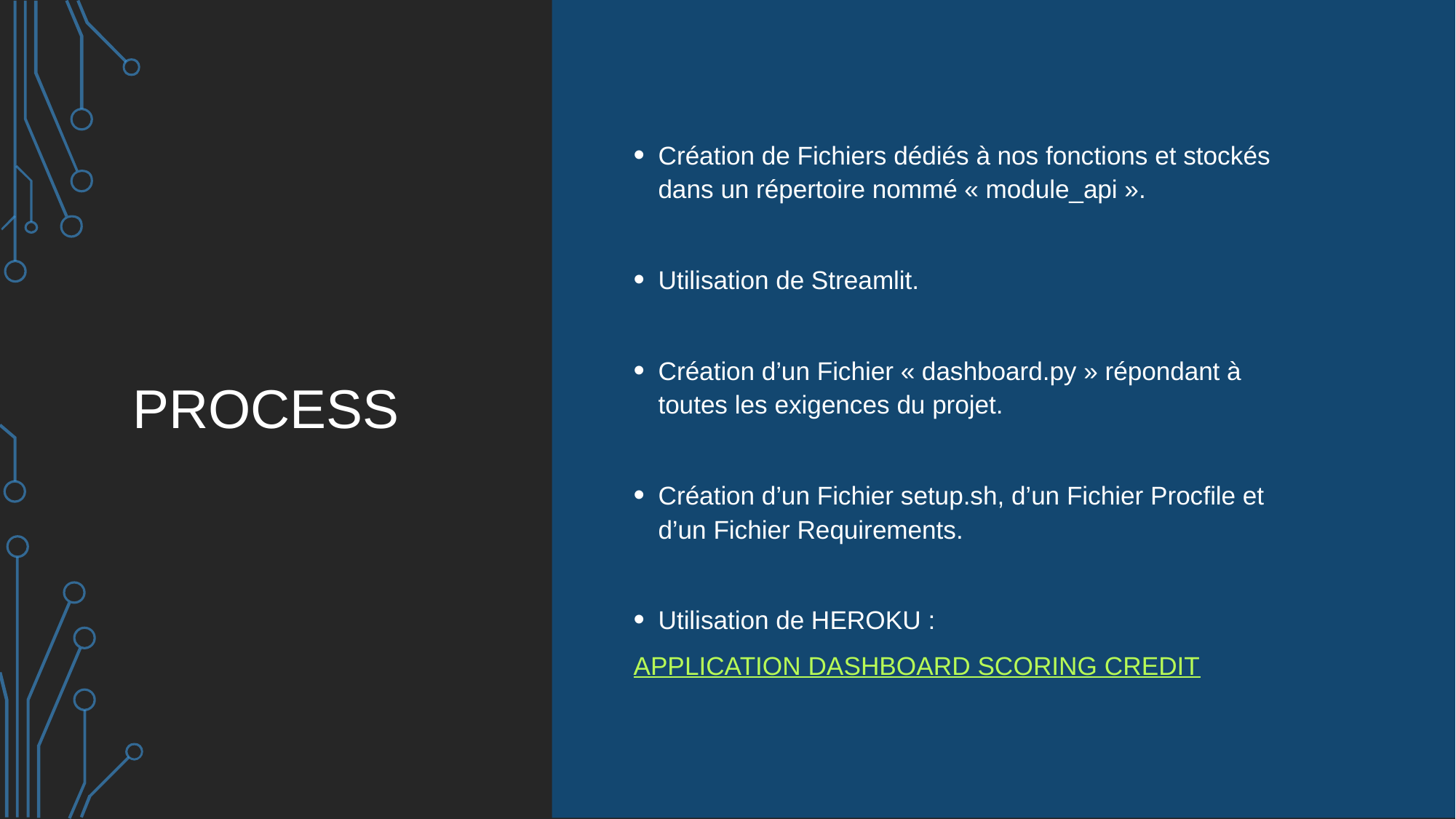

# PROCESS
Création de Fichiers dédiés à nos fonctions et stockés dans un répertoire nommé « module_api ».

Utilisation de Streamlit.

Création d’un Fichier « dashboard.py » répondant à toutes les exigences du projet.

Création d’un Fichier setup.sh, d’un Fichier Procfile et d’un Fichier Requirements.

Utilisation de HEROKU :
APPLICATION DASHBOARD SCORING CREDIT